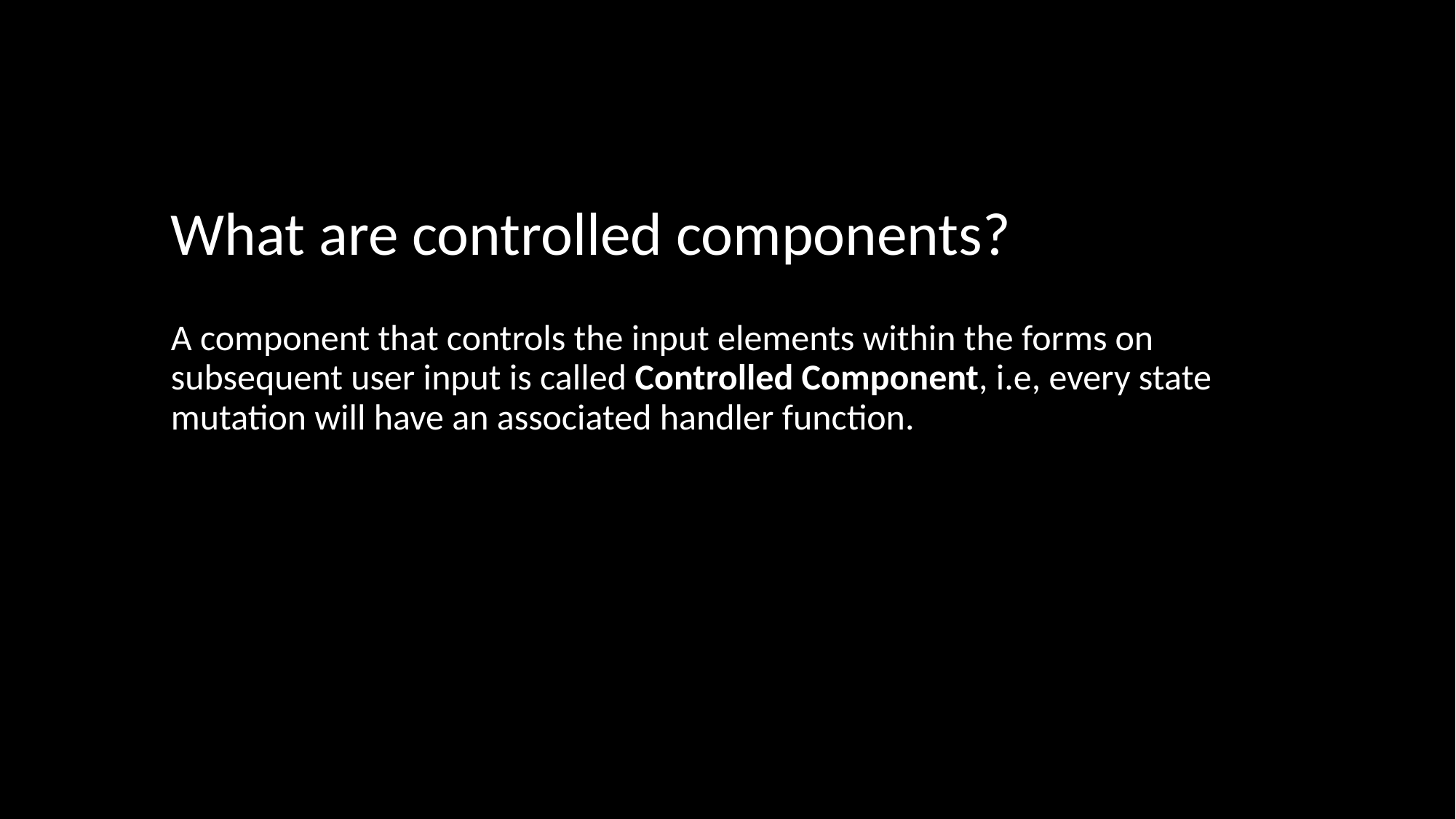

# What are controlled components?
A component that controls the input elements within the forms on subsequent user input is called Controlled Component, i.e, every state mutation will have an associated handler function.